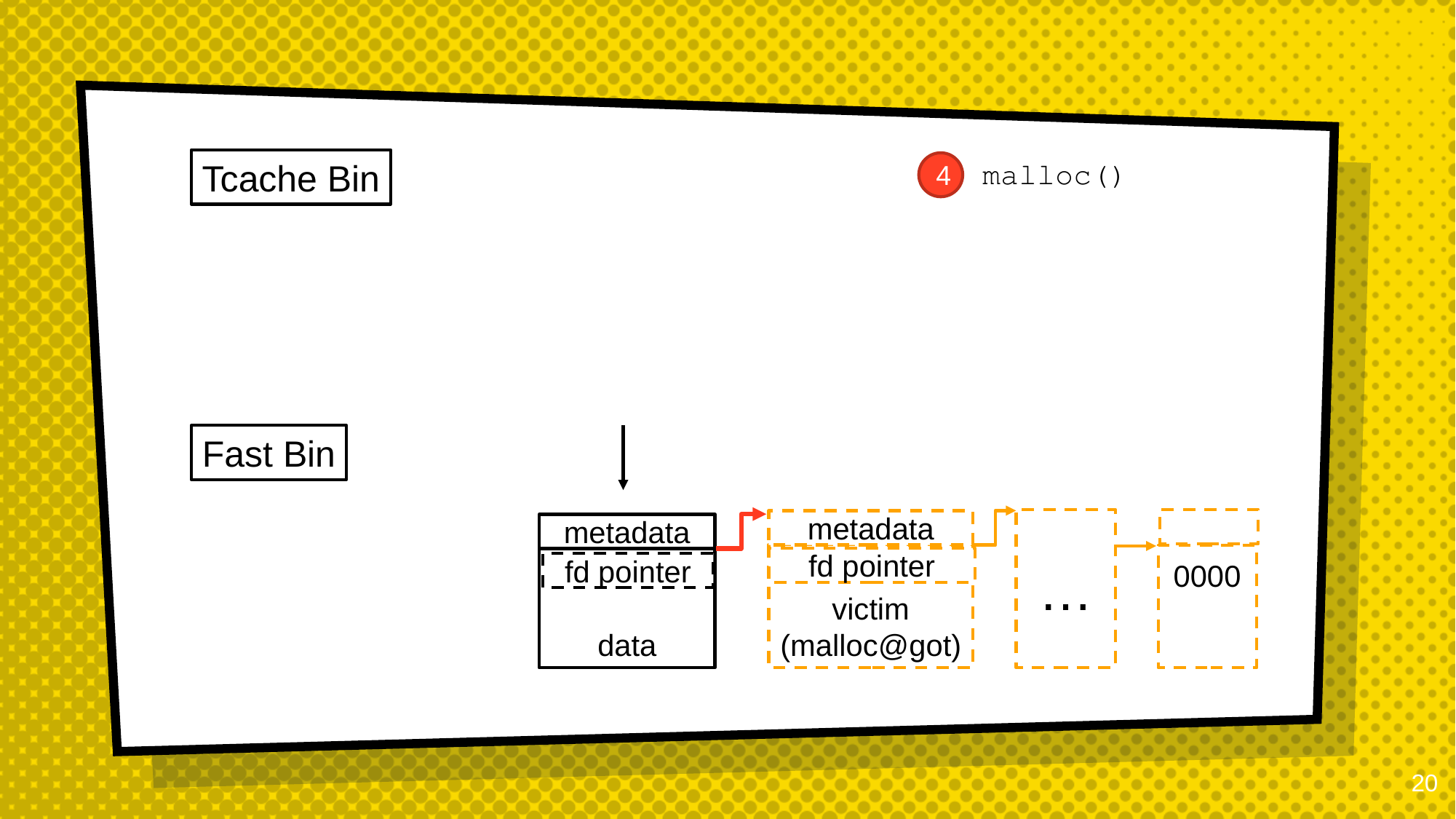

malloc()
Tcache Bin
4
Fast Bin
…
metadata
victim
(malloc@got)
fd pointer

0000
metadata
data
fd pointer
20